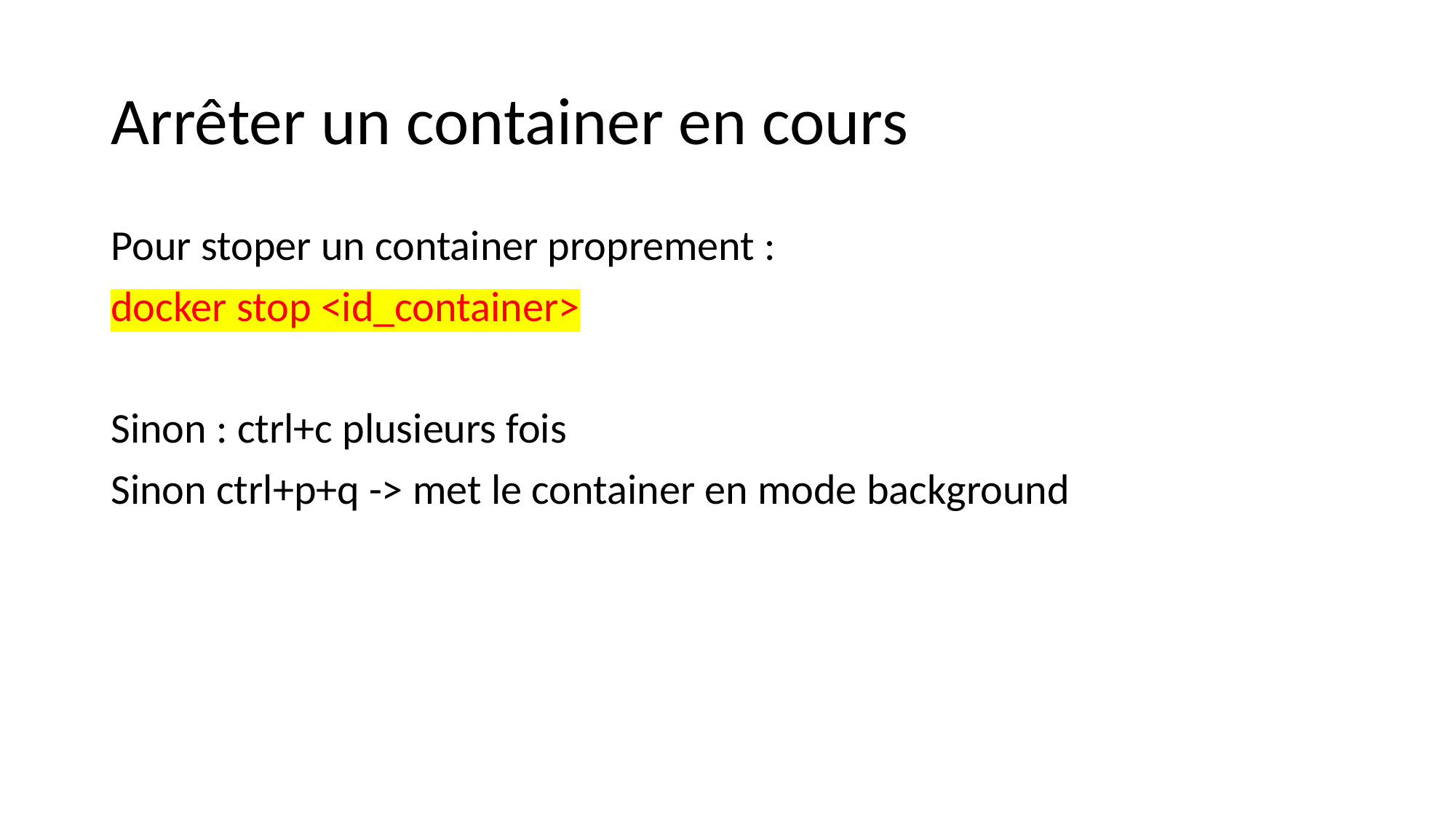

# Arrêter un container en cours
Pour stoper un container proprement :
docker stop <id_container>

Sinon : ctrl+c plusieurs fois
Sinon ctrl+p+q -> met le container en mode background